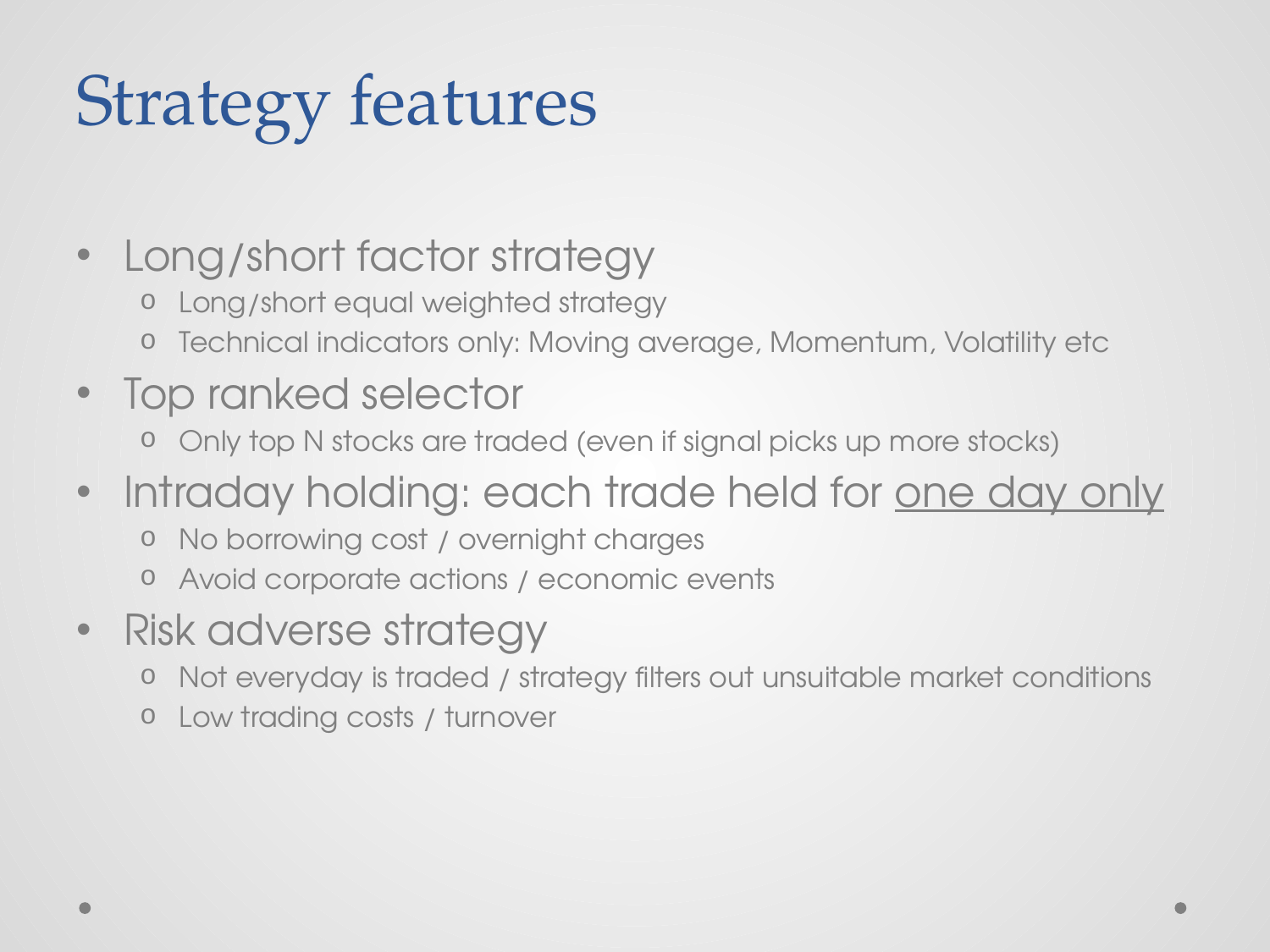

# Strategy features
Long/short factor strategy
Long/short equal weighted strategy
Technical indicators only: Moving average, Momentum, Volatility etc
Top ranked selector
Only top N stocks are traded (even if signal picks up more stocks)
Intraday holding: each trade held for one day only
No borrowing cost / overnight charges
Avoid corporate actions / economic events
Risk adverse strategy
Not everyday is traded / strategy filters out unsuitable market conditions
Low trading costs / turnover